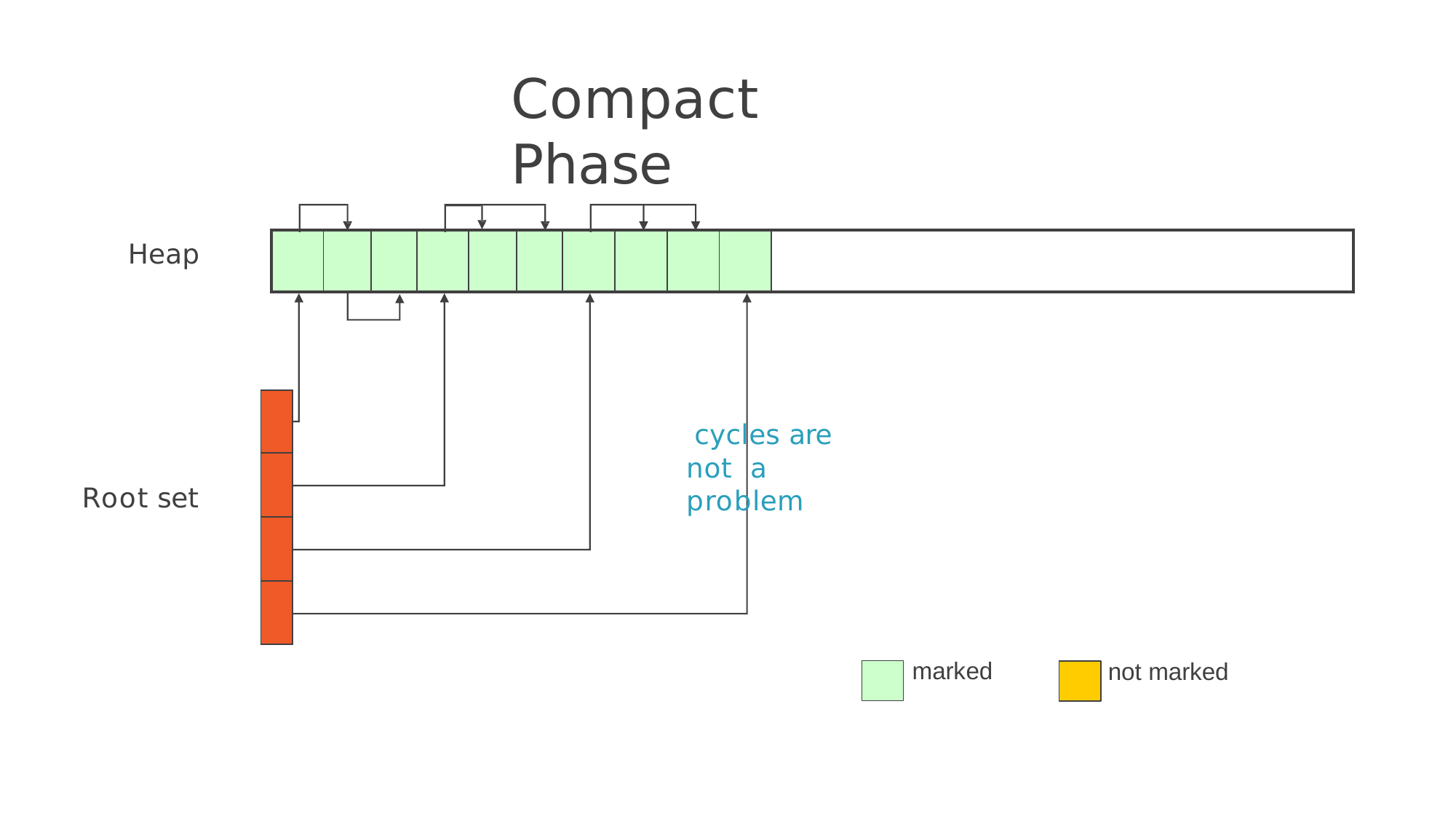

# Compact Phase

|  |  |  |  |  |  |  |  |  |  |  |
| --- | --- | --- | --- | --- | --- | --- | --- | --- | --- | --- |
Heap

|  |
| --- |
|  |
|  |
|  |
cycles are
not	a problem
Root set
marked
not marked

11